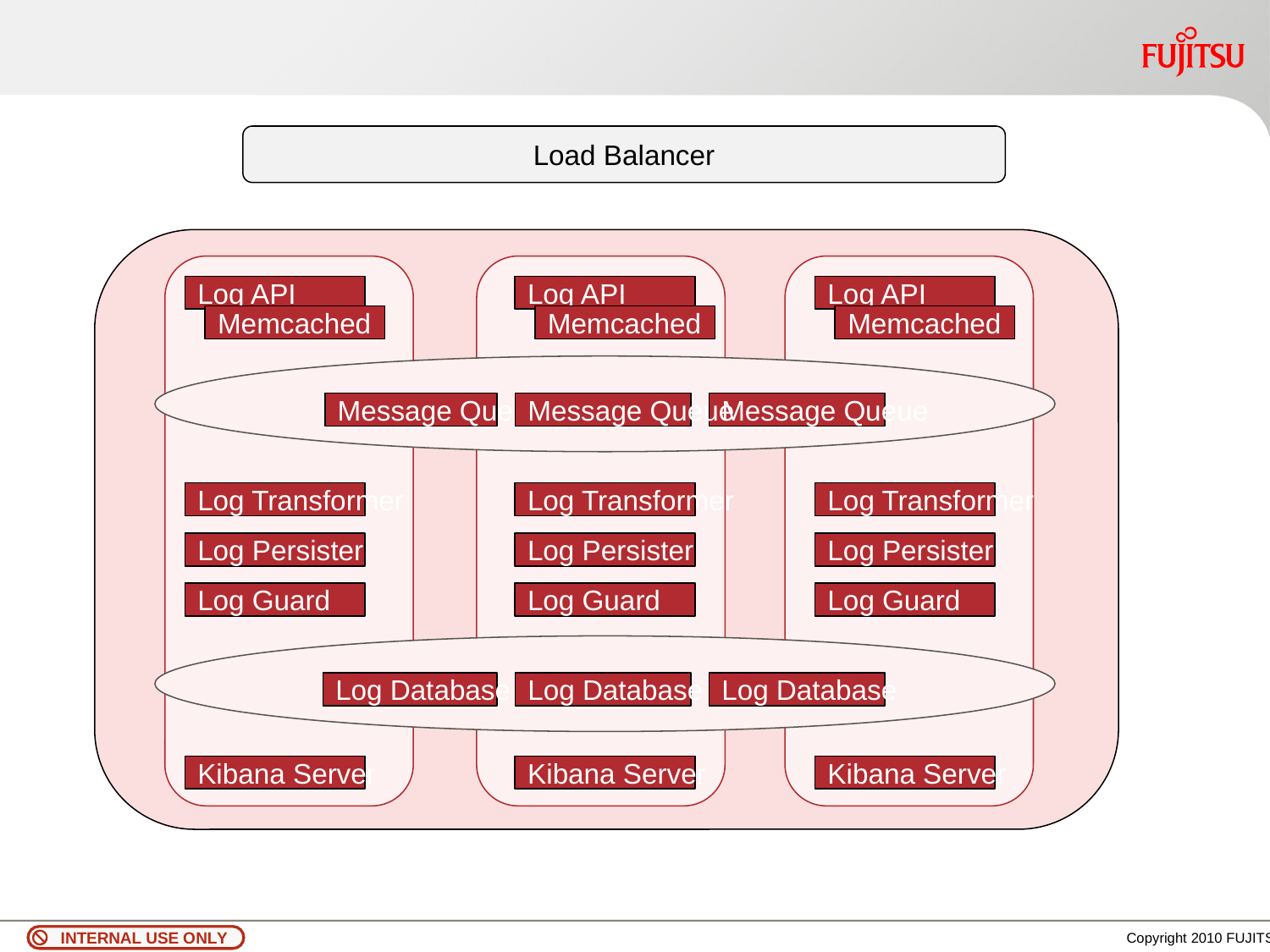

Load Balancer

Log API
Log API
Log API
Memcached
Memcached
Memcached
Log Transformer
Log Transformer
Log Transformer
Log Persister
Log Persister
Log Persister
Log Guard
Log Guard
Log Guard

Log Database
Log Database
Log Database
Kibana Server
Kibana Server
Kibana Server

Message Queue
Message Queue
Message Queue
Copyright 2010 FUJITSU LIMITED